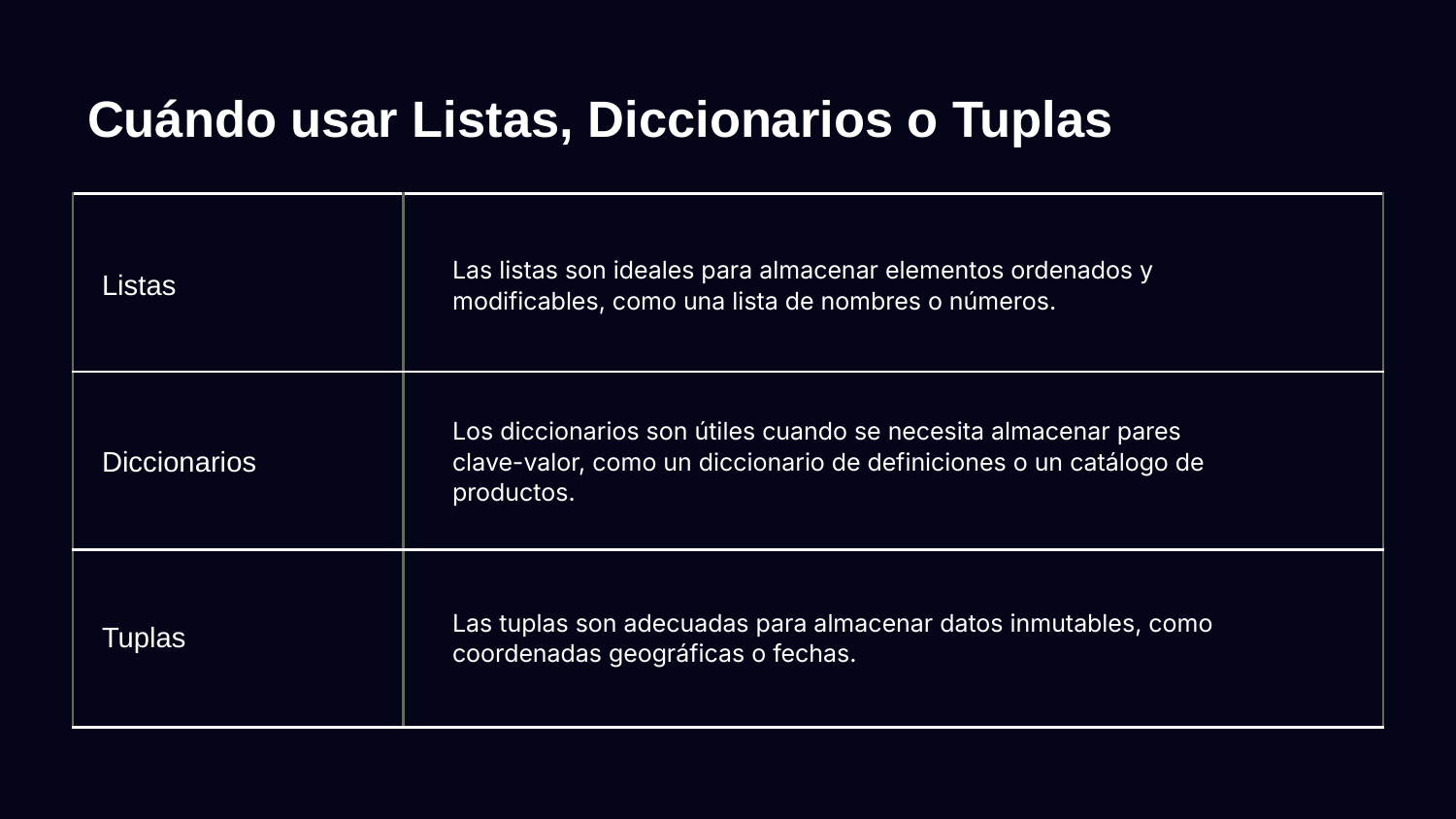

# Cuándo usar Listas, Diccionarios o Tuplas
|  |  |
| --- | --- |
|  |  |
|  |  |
Las listas son ideales para almacenar elementos ordenados y modificables, como una lista de nombres o números.
Listas
Los diccionarios son útiles cuando se necesita almacenar pares clave-valor, como un diccionario de definiciones o un catálogo de productos.
Diccionarios
Las tuplas son adecuadas para almacenar datos inmutables, como coordenadas geográficas o fechas.
Tuplas